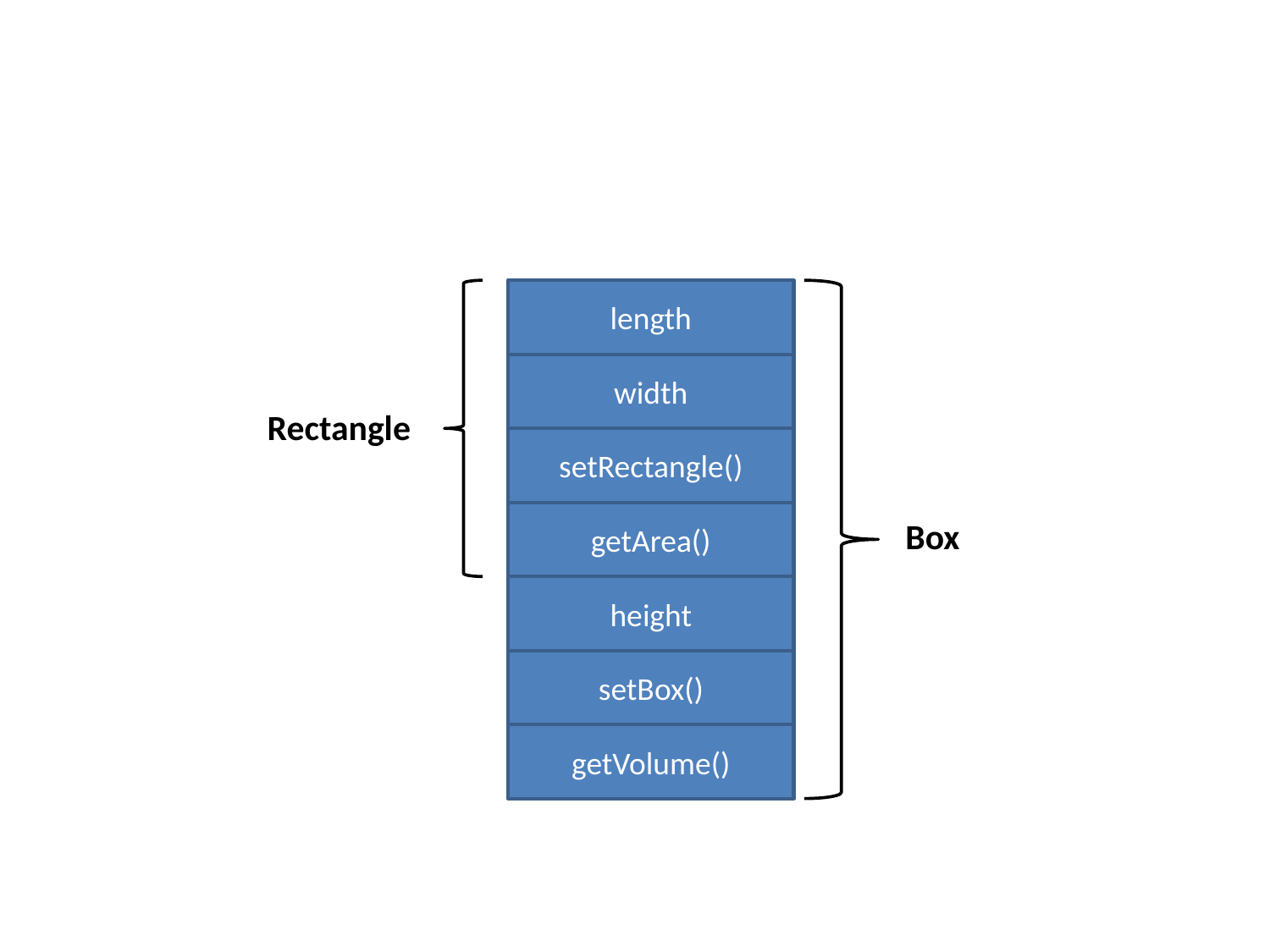

#

length
width
setRectangle()
getArea()
height
setBox()
getVolume()

Rectangle
Box